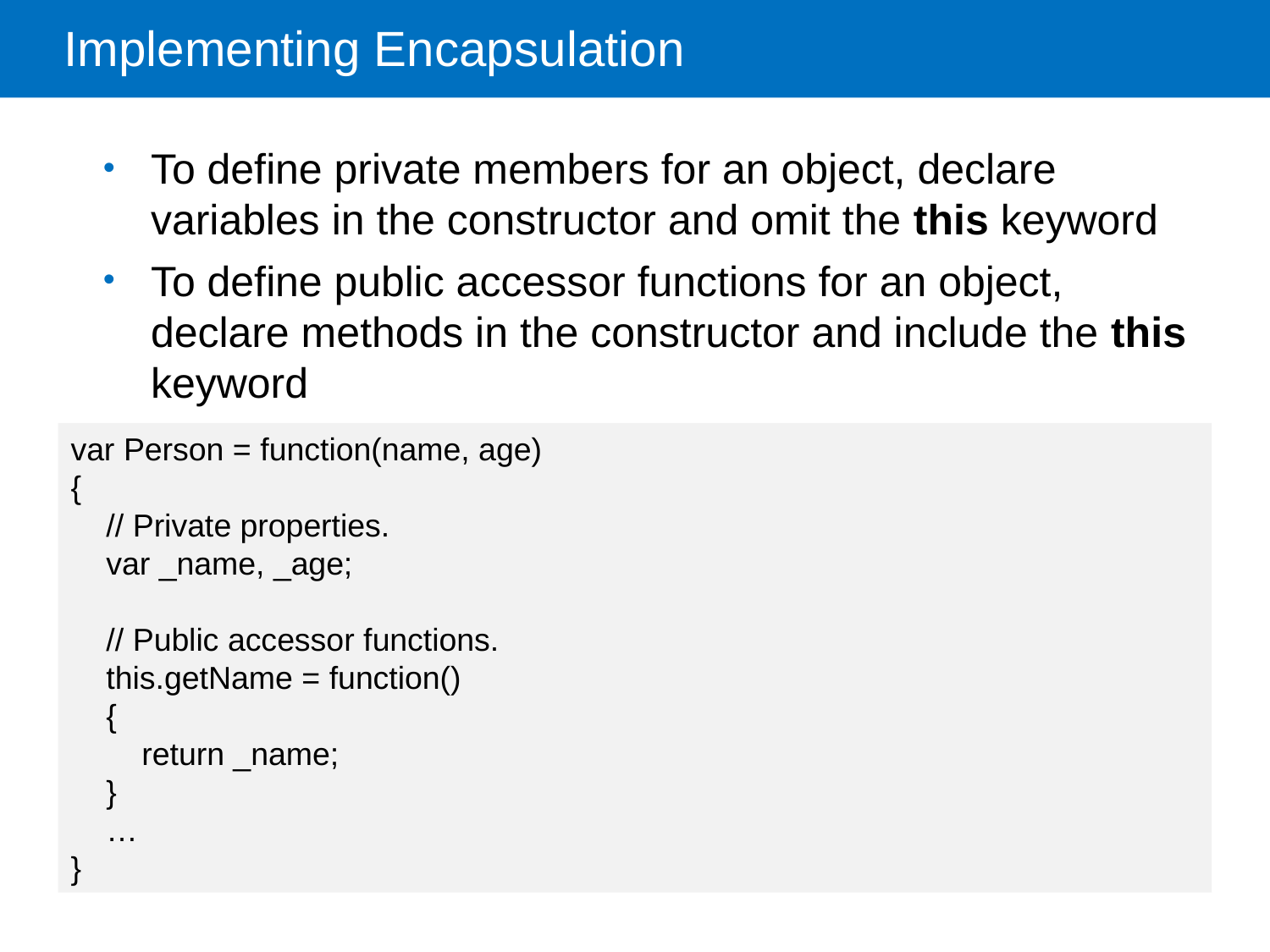

# Implementing Encapsulation
To define private members for an object, declare variables in the constructor and omit the this keyword
To define public accessor functions for an object, declare methods in the constructor and include the this keyword

var Person = function(name, age)
{
    // Private properties.
    var _name, _age;

    // Public accessor functions.
    this.getName = function()
    {
        return _name;
    }
    …
}